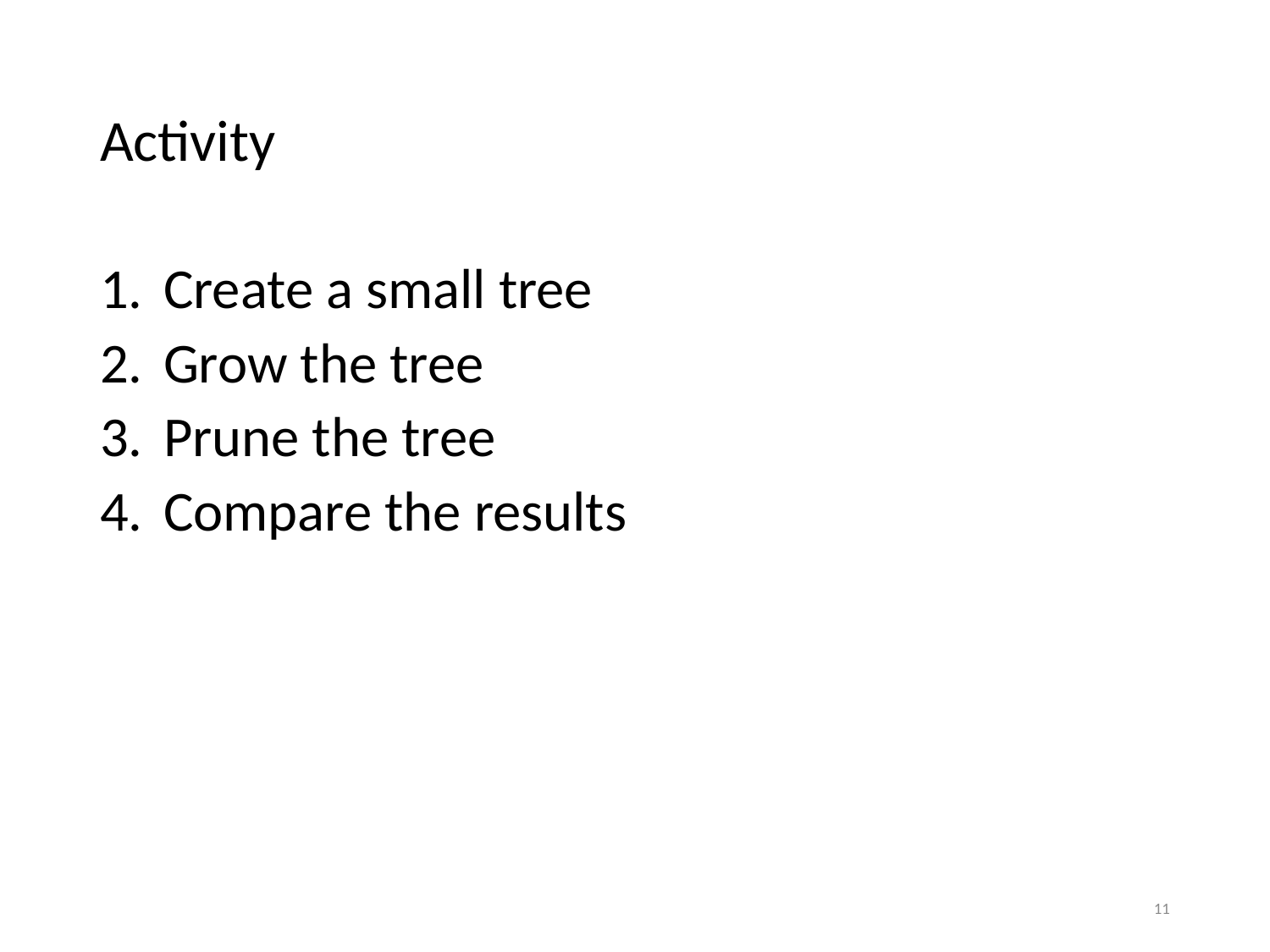

# Activity
Create a small tree
Grow the tree
Prune the tree
Compare the results
11